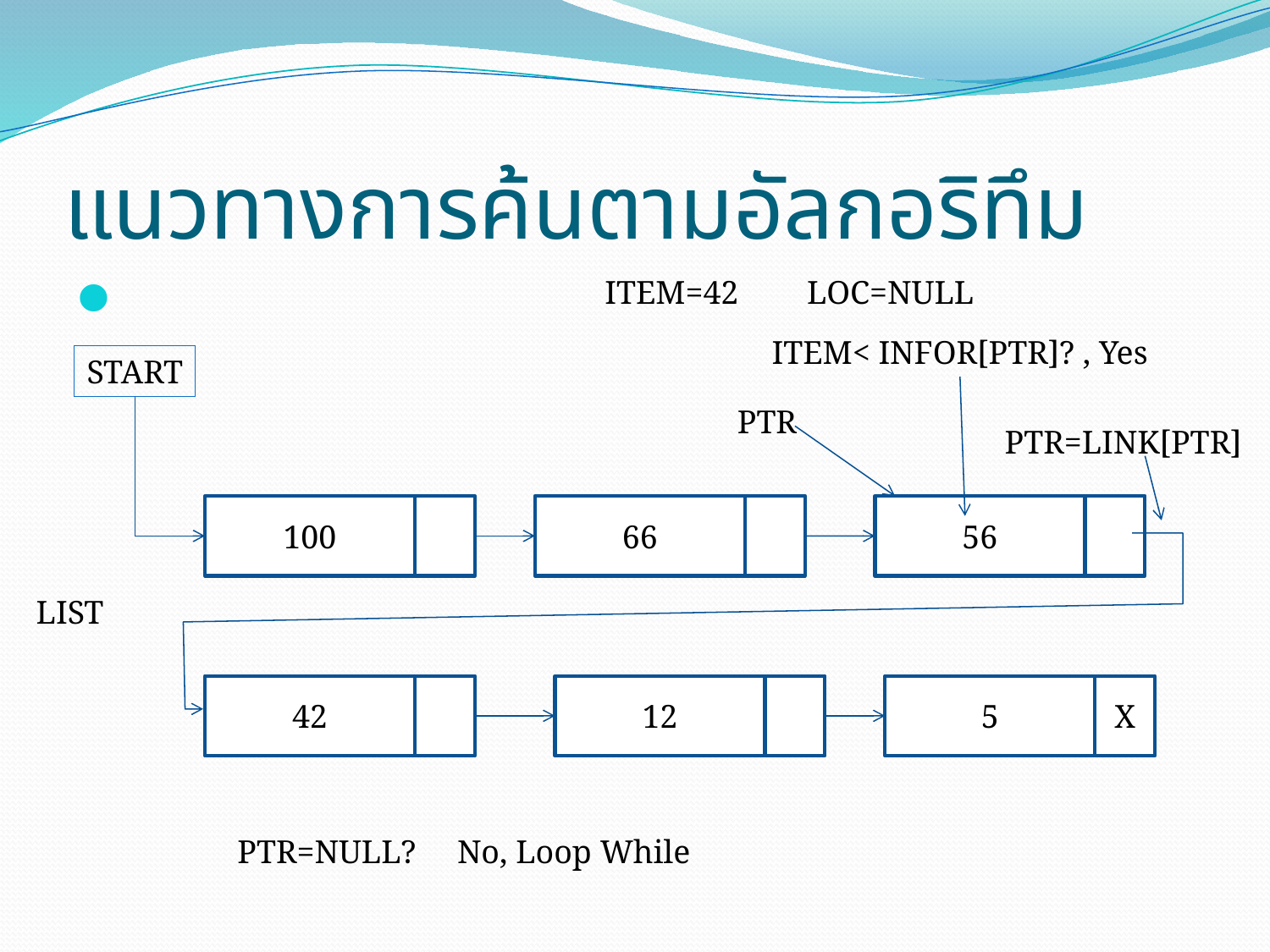

# แนวทางการค้นตามอัลกอริทึม
ITEM=42
LOC=NULL

ITEM< INFOR[PTR]? , Yes
START
PTR
PTR=LINK[PTR]
100

66

56

LIST
42

12

5
X
PTR=NULL?     No, Loop While